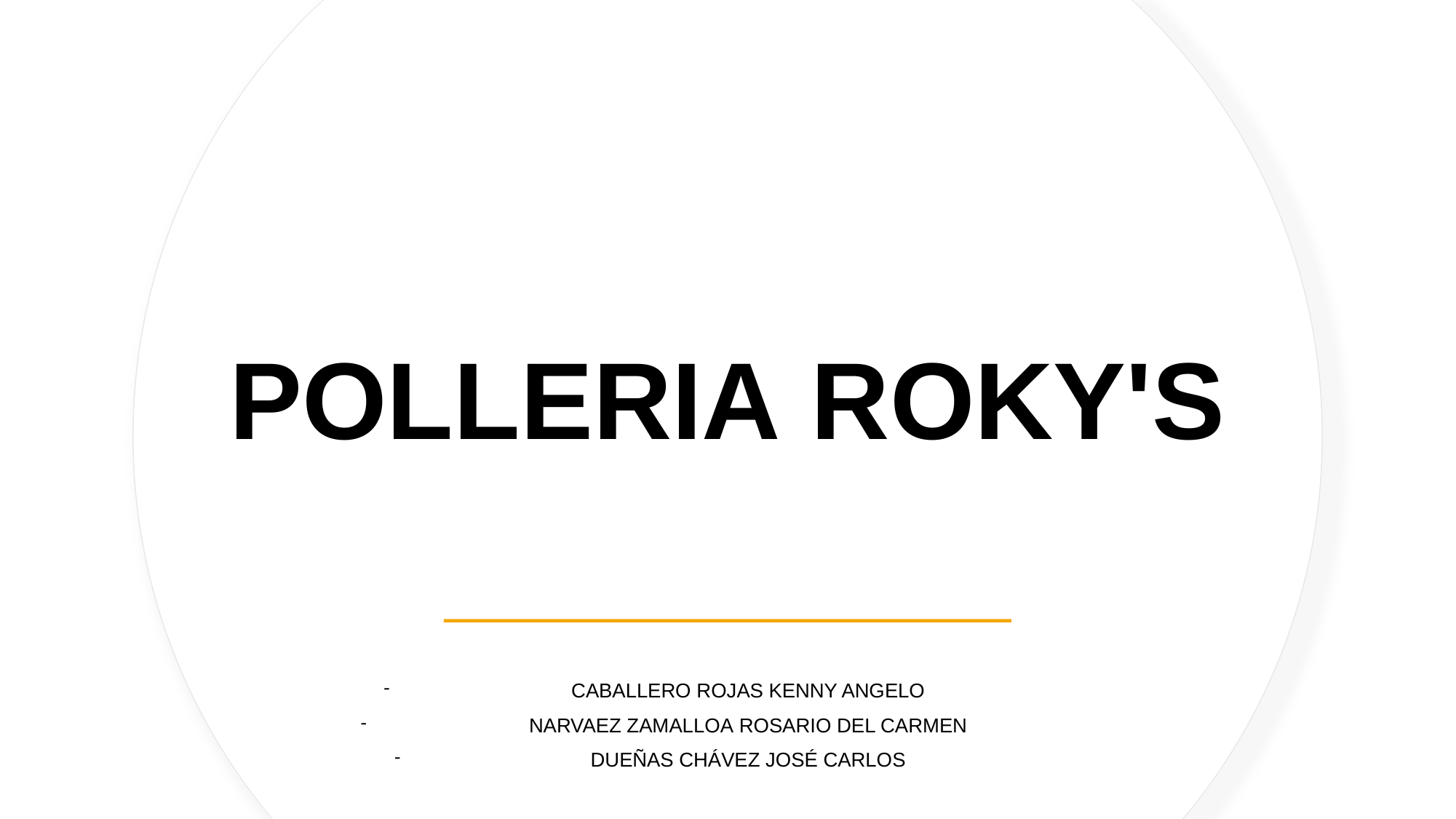

# POLLERIA ROKY'S

CABALLERO ROJAS KENNY ANGELO
NARVAEZ ZAMALLOA ROSARIO DEL CARMEN
DUEÑAS CHÁVEZ JOSÉ CARLOS